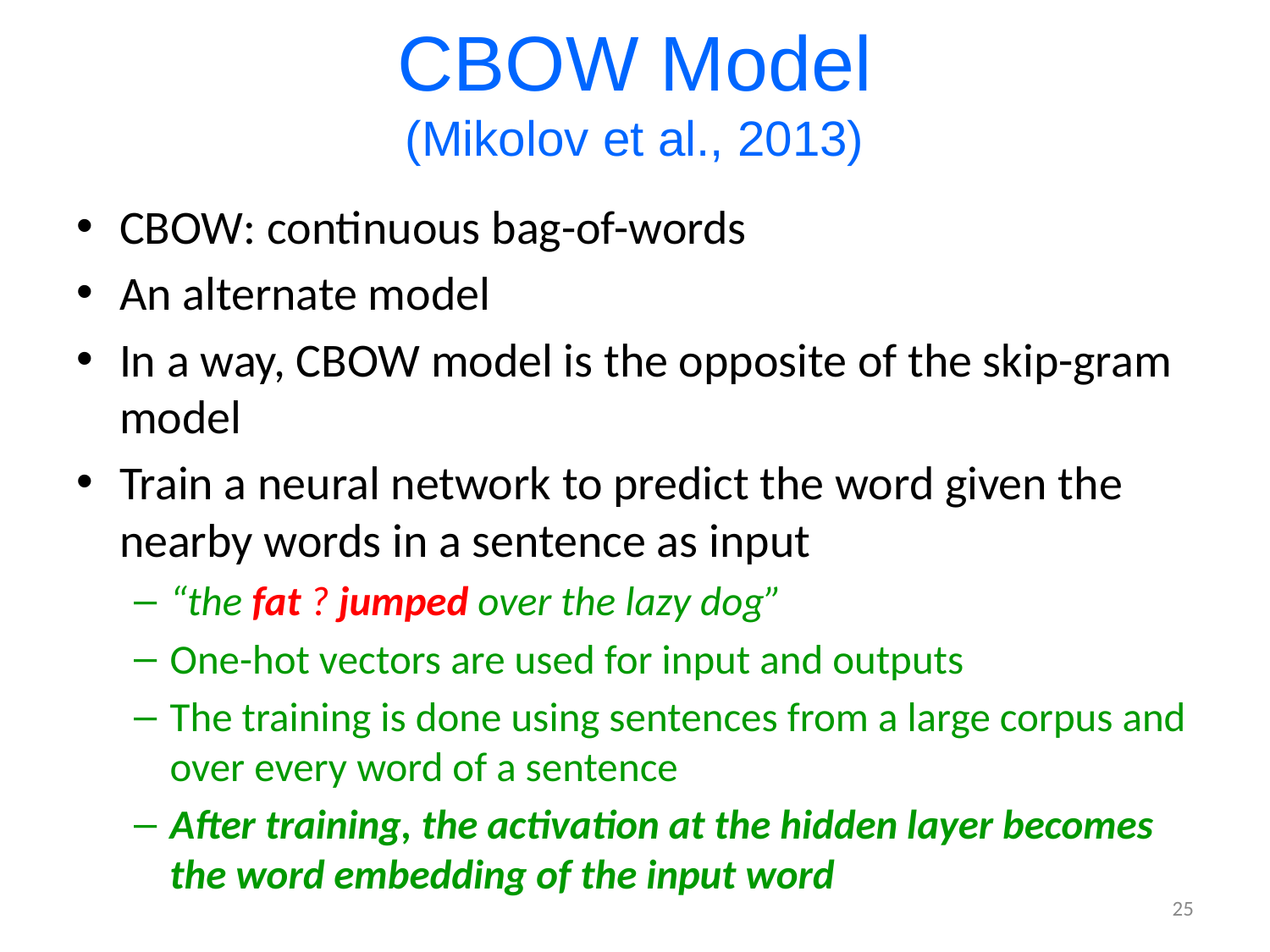

# CBOW Model (Mikolov et al., 2013)
CBOW: continuous bag-of-words
An alternate model
In a way, CBOW model is the opposite of the skip-gram model
Train a neural network to predict the word given the nearby words in a sentence as input
“the fat ? jumped over the lazy dog”
One-hot vectors are used for input and outputs
The training is done using sentences from a large corpus and over every word of a sentence
After training, the activation at the hidden layer becomes the word embedding of the input word

25